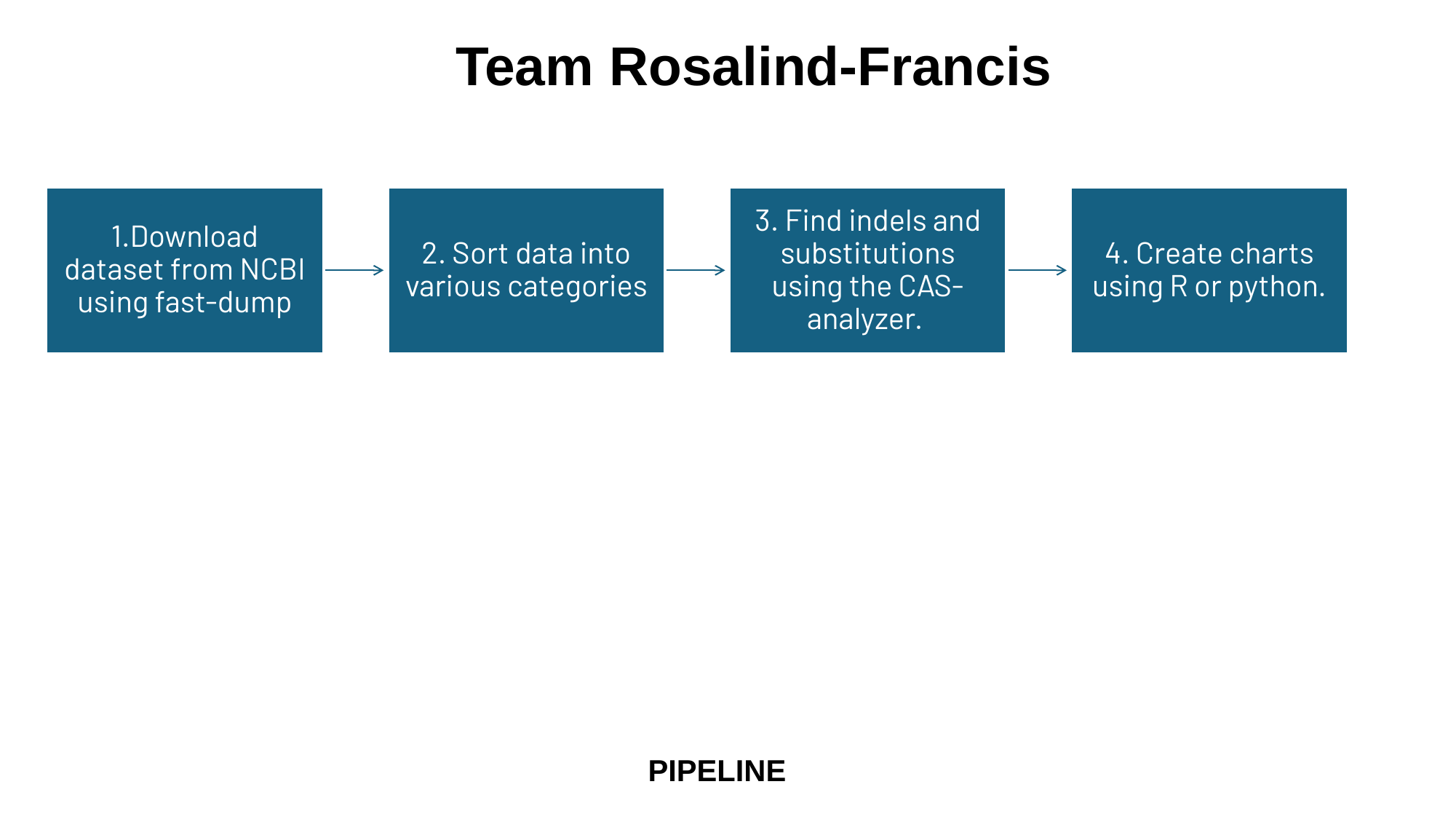

Team Rosalind-Francis

1.Download dataset from NCBI using fast-dump

2. Sort data into various categories

3. Find indels and substitutions using the CAS-analyzer.
4. Create charts using R or python.
PIPELINE